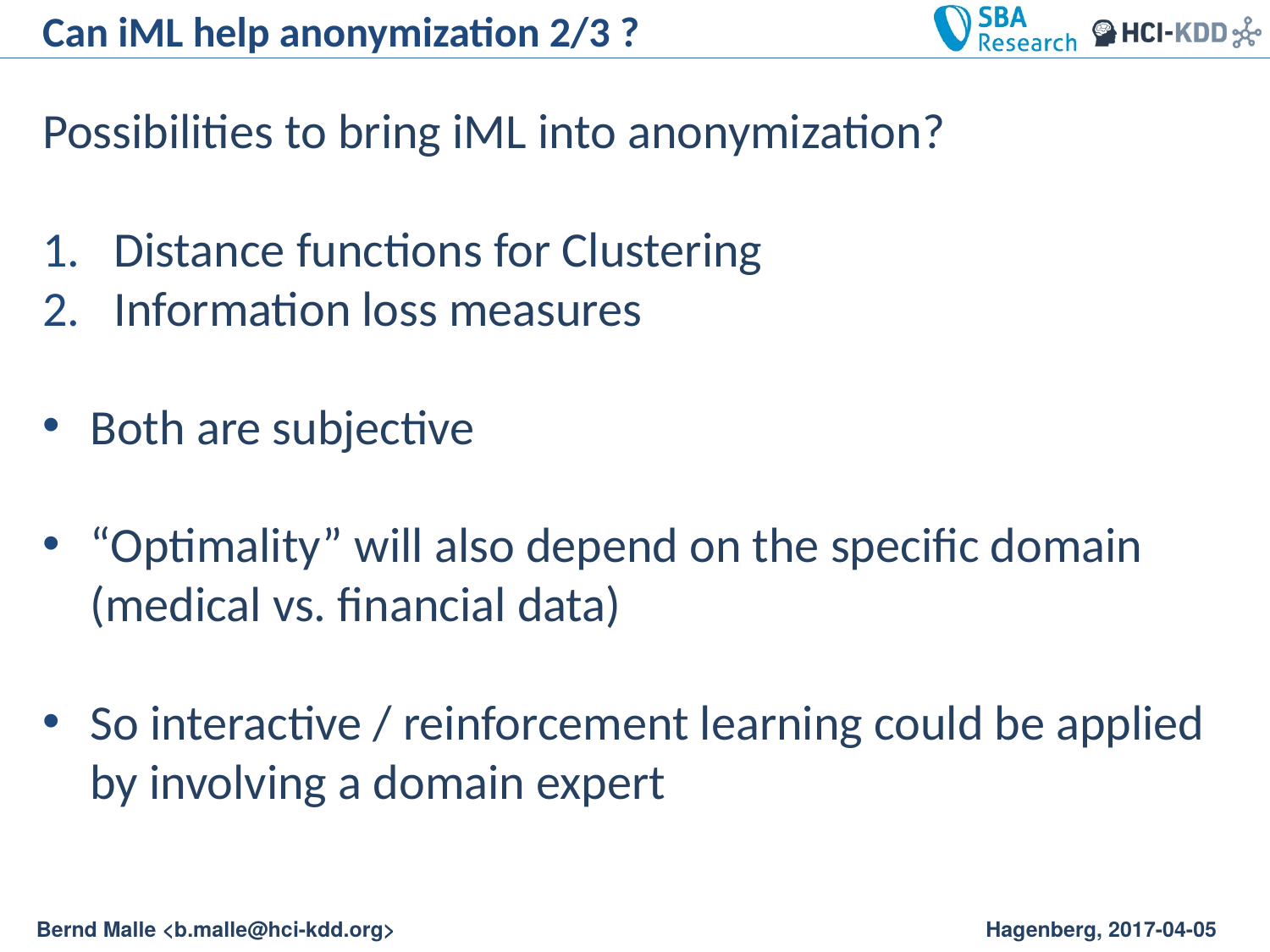

Can iML help anonymization 2/3 ?

Possibilities to bring iML into anonymization?

Distance functions for Clustering
Information loss measures

Both are subjective

“Optimality” will also depend on the specific domain (medical vs. financial data)

So interactive / reinforcement learning could be applied by involving a domain expert